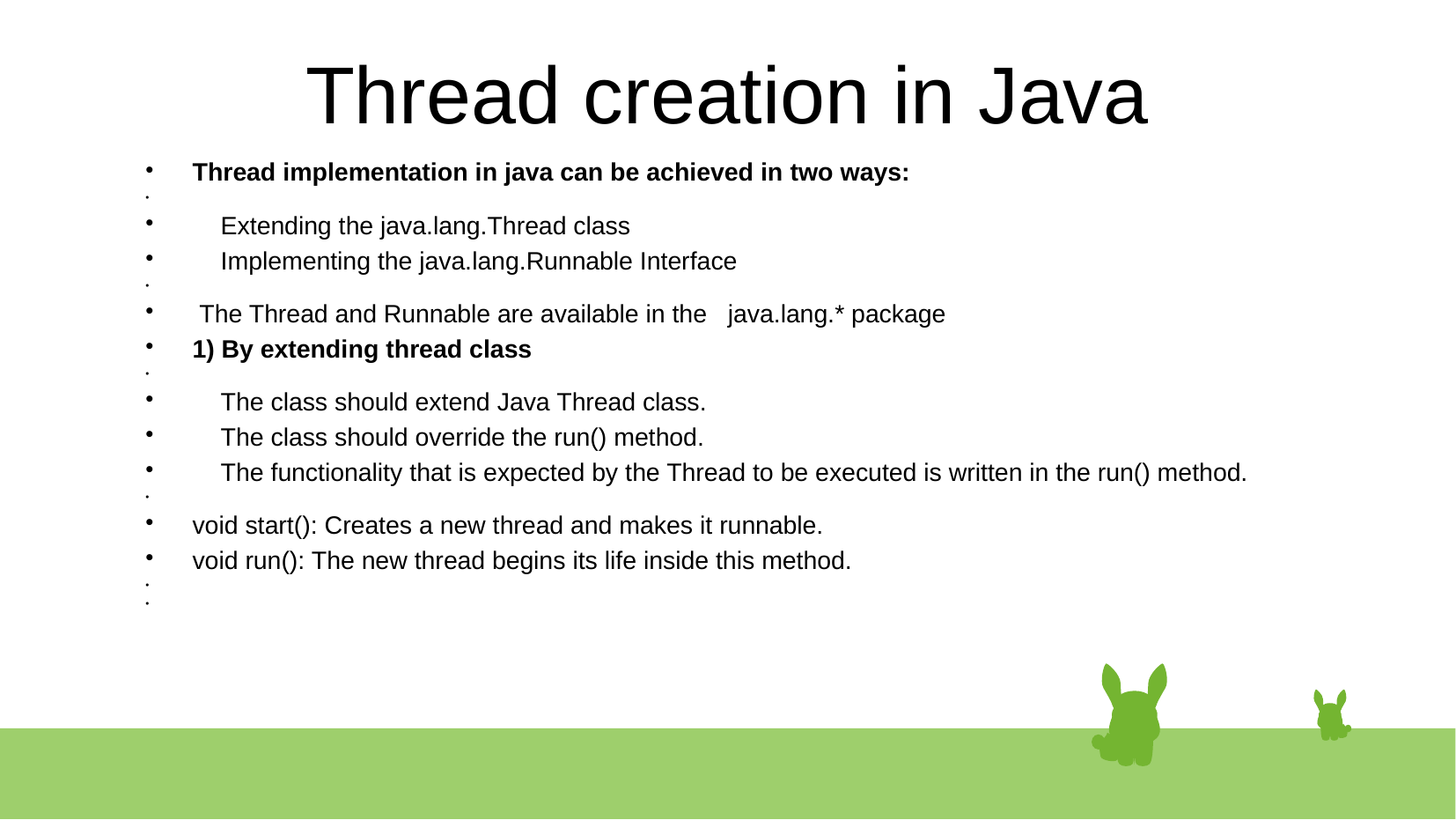

# Thread creation in Java
Thread implementation in java can be achieved in two ways:

    Extending the java.lang.Thread class
    Implementing the java.lang.Runnable Interface

 The Thread and Runnable are available in the   java.lang.* package
1) By extending thread class

    The class should extend Java Thread class.
    The class should override the run() method.
    The functionality that is expected by the Thread to be executed is written in the run() method.

void start(): Creates a new thread and makes it runnable.
void run(): The new thread begins its life inside this method.